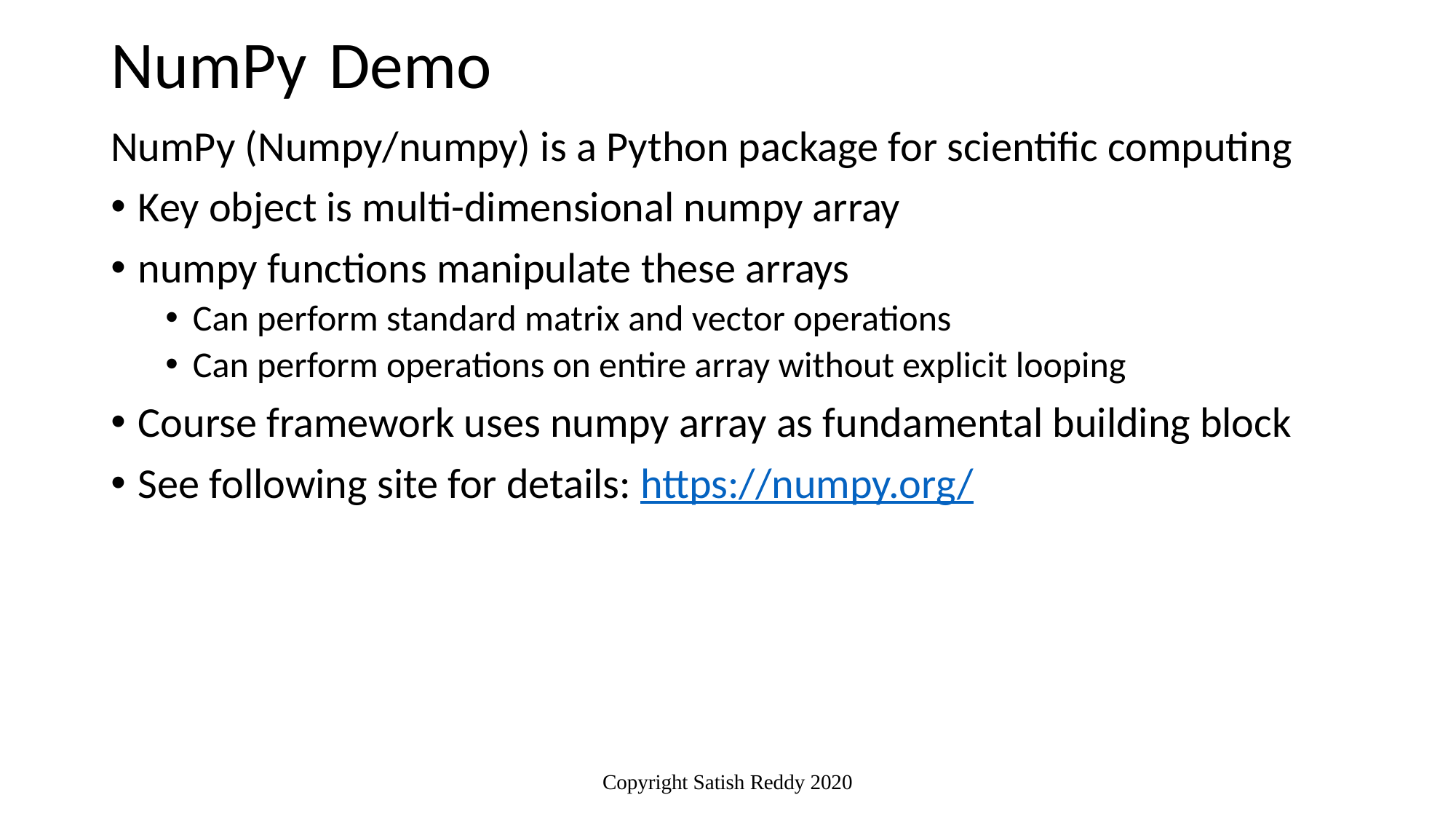

# NumPy	Demo

NumPy (Numpy/numpy) is a Python package for scientific computing
Key object is multi-dimensional numpy array
numpy functions manipulate these arrays
Can perform standard matrix and vector operations
Can perform operations on entire array without explicit looping
Course framework uses numpy array as fundamental building block
See following site for details: https://numpy.org/

Copyright Satish Reddy 2020